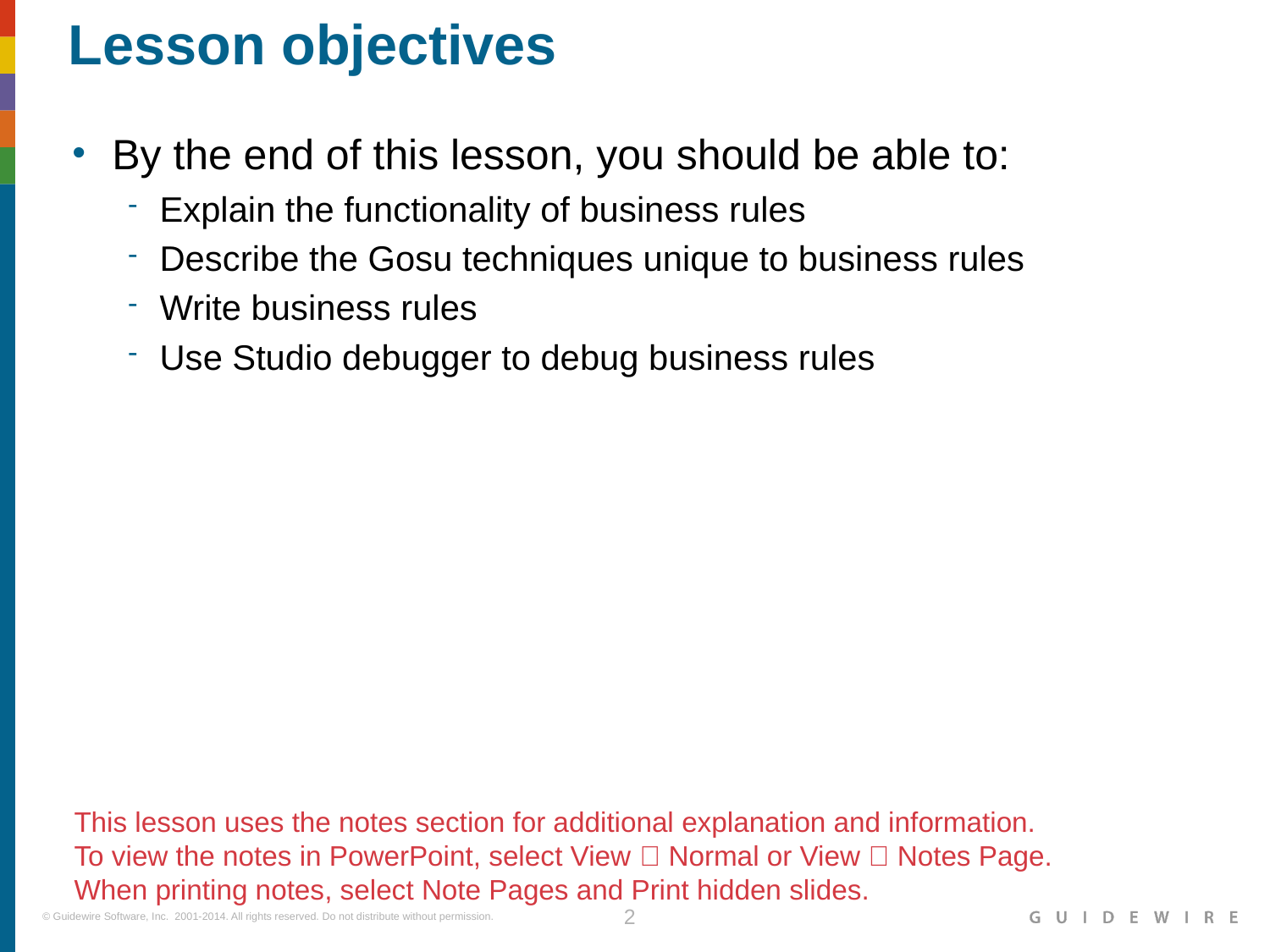

Explain the functionality of business rules
Describe the Gosu techniques unique to business rules
Write business rules
Use Studio debugger to debug business rules